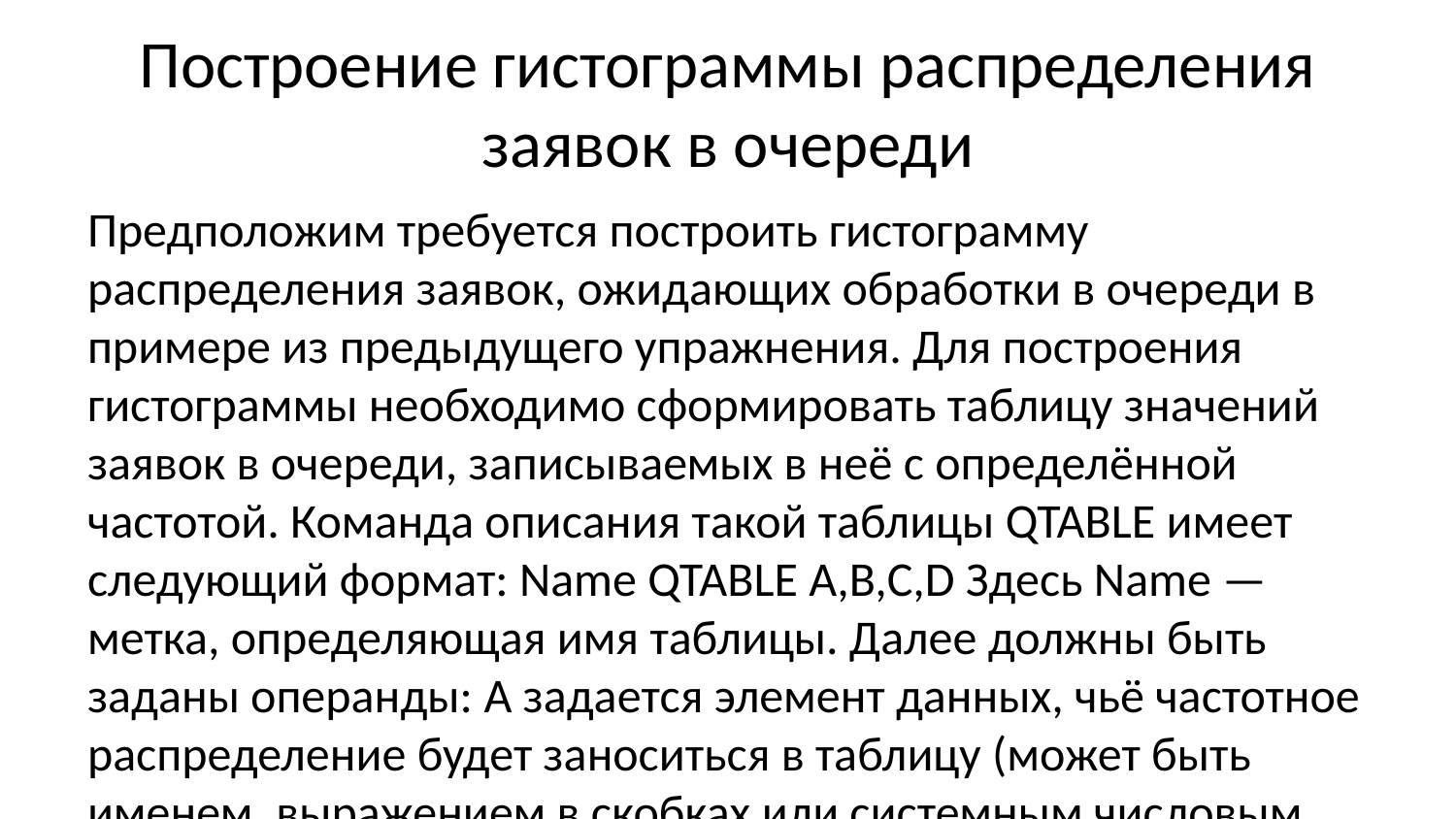

# Построение гистограммы распределения заявок в очереди
Предположим требуется построить гистограмму распределения заявок, ожидающих обработки в очереди в примере из предыдущего упражнения. Для построения гистограммы необходимо сформировать таблицу значений заявок в очереди, записываемых в неё с определённой частотой. Команда описания такой таблицы QTABLE имеет следующий формат: Name QTABLE A,B,C,D Здесь Name — метка, определяющая имя таблицы. Далее должны быть заданы операнды: А задается элемент данных, чьё частотное распределение будет заноситься в таблицу (может быть именем, выражением в скобках или системным числовым атрибутом (СЧА)); B задается верхний предел первого частотного интервала; С задает ширину частотного интервала — разницу между верхней и нижней границей каждого частотного класса; D задаёт число частотных интервалов.